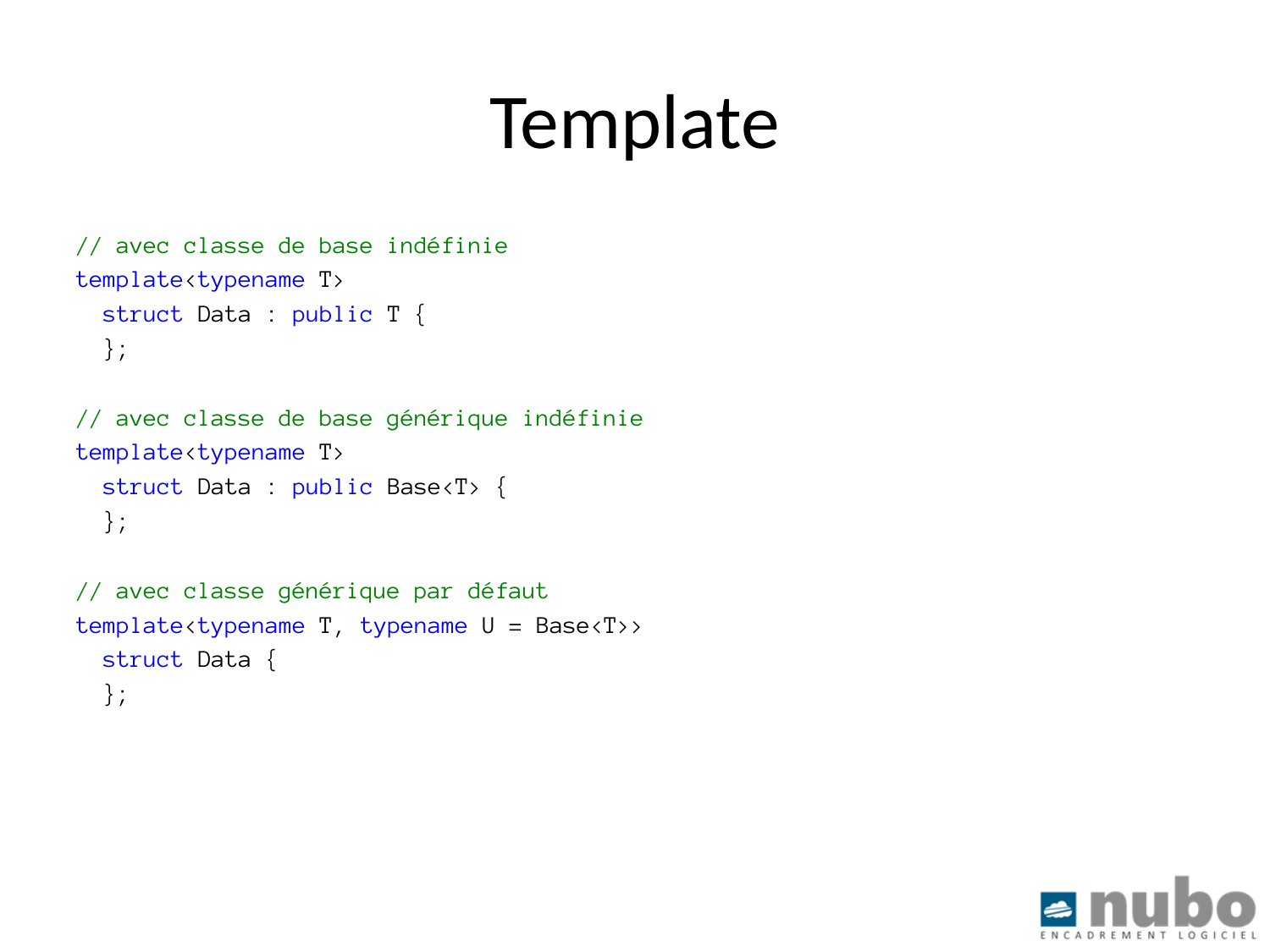

# Template
// avec classe de base indéfinie
template<typename T>
  struct Data : public T {
  };

// avec classe de base générique indéfinie
template<typename T>
  struct Data : public Base<T> {
  };

// avec classe générique par défaut
template<typename T, typename U = Base<T>>
  struct Data {
  };